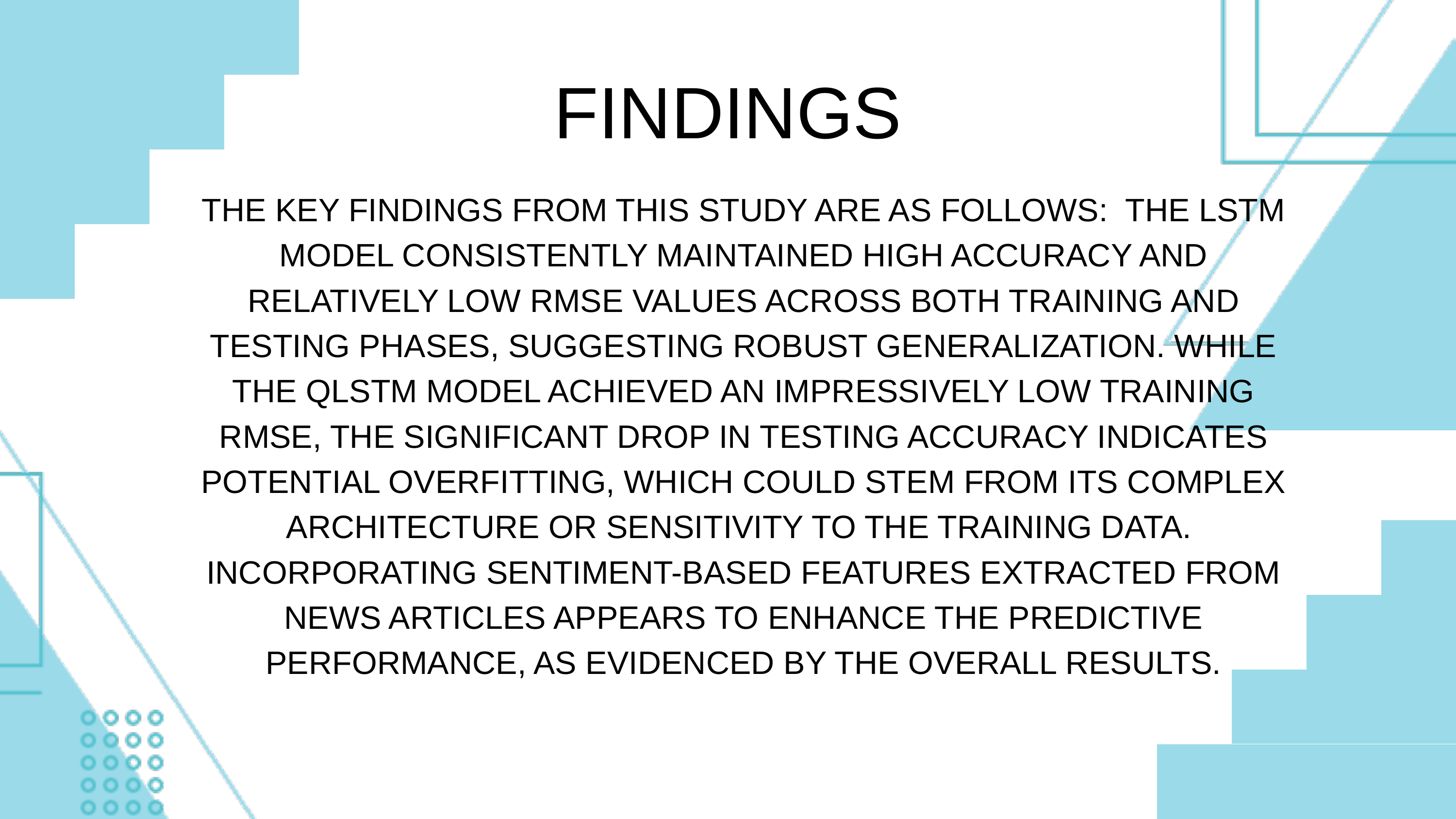

FINDINGS
THE KEY FINDINGS FROM THIS STUDY ARE AS FOLLOWS:  THE LSTM MODEL CONSISTENTLY MAINTAINED HIGH ACCURACY AND RELATIVELY LOW RMSE VALUES ACROSS BOTH TRAINING AND TESTING PHASES, SUGGESTING ROBUST GENERALIZATION. WHILE THE QLSTM MODEL ACHIEVED AN IMPRESSIVELY LOW TRAINING RMSE, THE SIGNIFICANT DROP IN TESTING ACCURACY INDICATES POTENTIAL OVERFITTING, WHICH COULD STEM FROM ITS COMPLEX ARCHITECTURE OR SENSITIVITY TO THE TRAINING DATA.  INCORPORATING SENTIMENT-BASED FEATURES EXTRACTED FROM NEWS ARTICLES APPEARS TO ENHANCE THE PREDICTIVE PERFORMANCE, AS EVIDENCED BY THE OVERALL RESULTS.